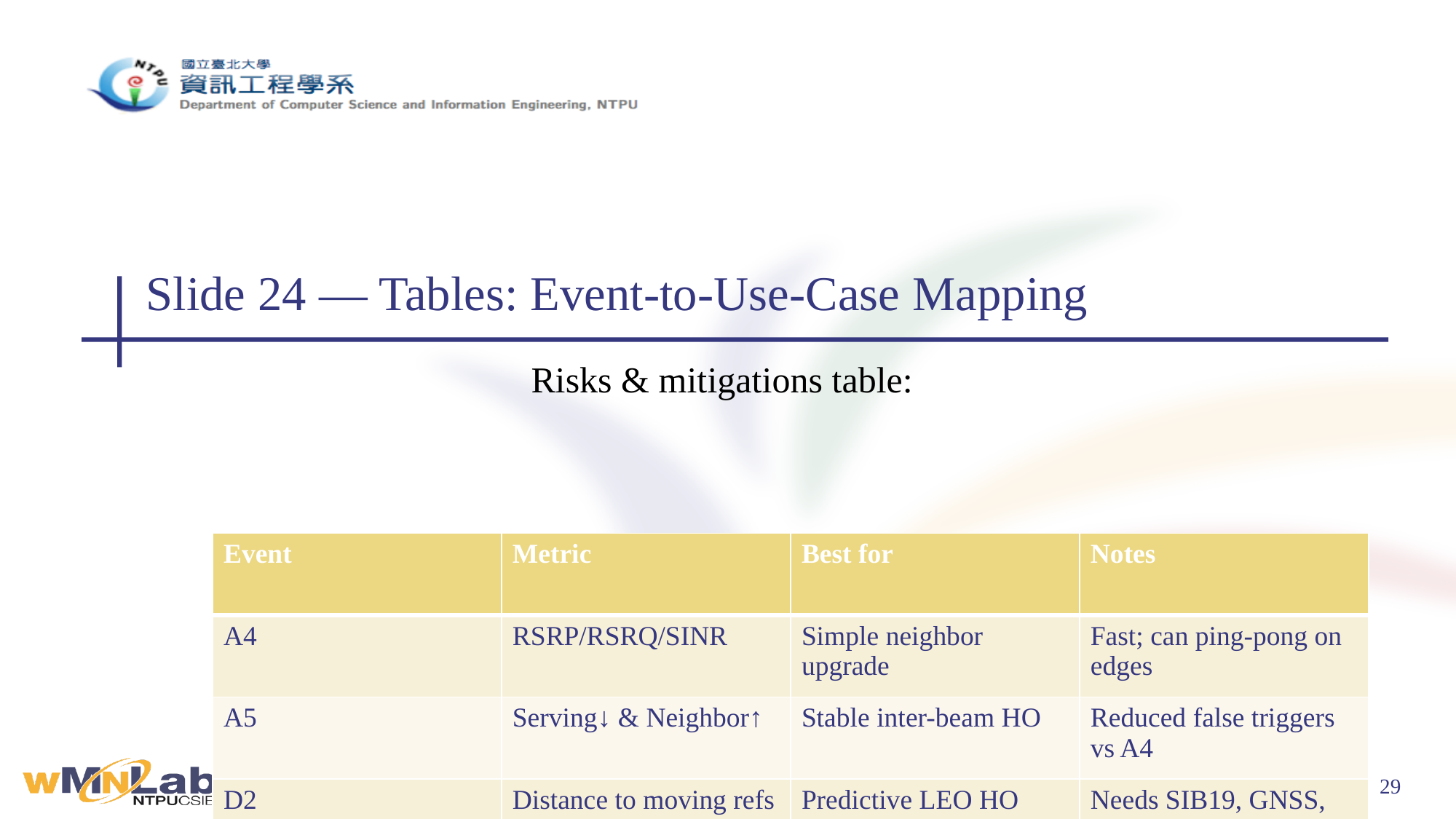

# Slide 24 — Tables: Event-to-Use-Case Mapping
Risks & mitigations table:
| Event | Metric | Best for | Notes |
| --- | --- | --- | --- |
| A4 | RSRP/RSRQ/SINR | Simple neighbor upgrade | Fast; can ping-pong on edges |
| A5 | Serving↓ & Neighbor↑ | Stable inter-beam HO | Reduced false triggers vs A4 |
| D2 | Distance to moving refs | Predictive LEO HO | Needs SIB19, GNSS, geometry |